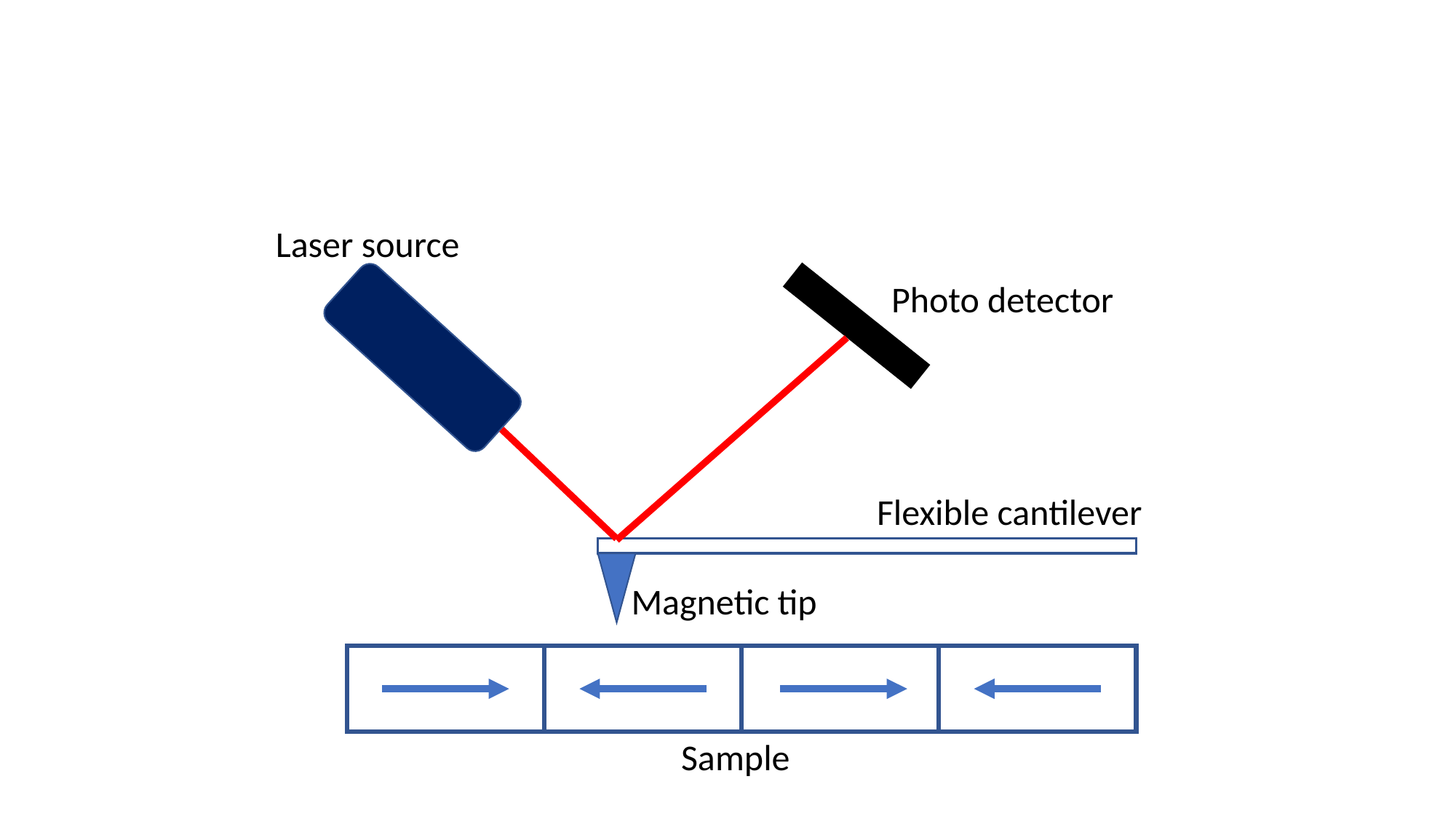

Laser source
Photo detector

Flexible cantilever

Magnetic tip

Sample